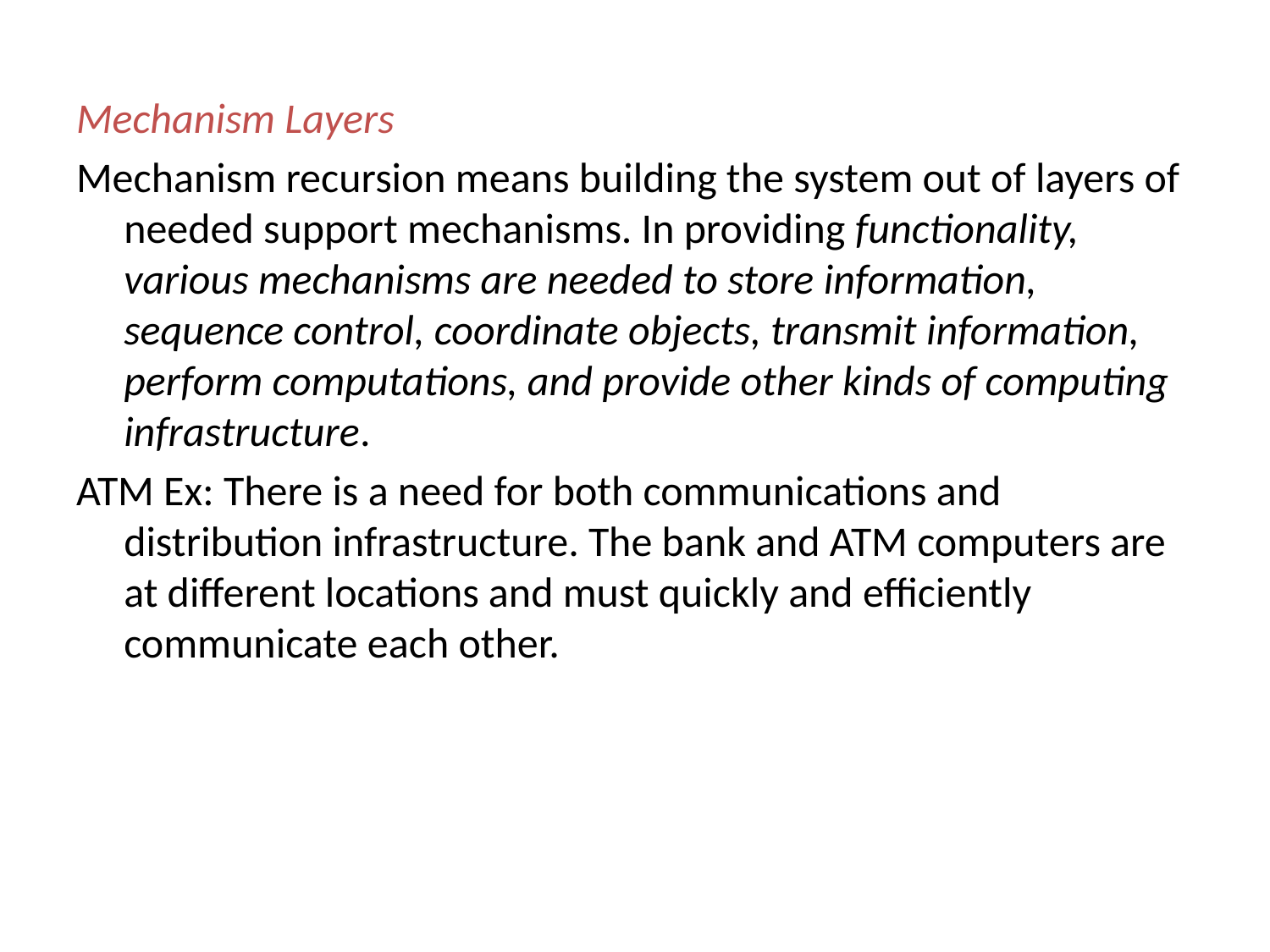

Mechanism Layers
Mechanism recursion means building the system out of layers of needed support mechanisms. In providing functionality, various mechanisms are needed to store information, sequence control, coordinate objects, transmit information, perform computations, and provide other kinds of computing infrastructure.
ATM Ex: There is a need for both communications and distribution infrastructure. The bank and ATM computers are at different locations and must quickly and efficiently communicate each other.